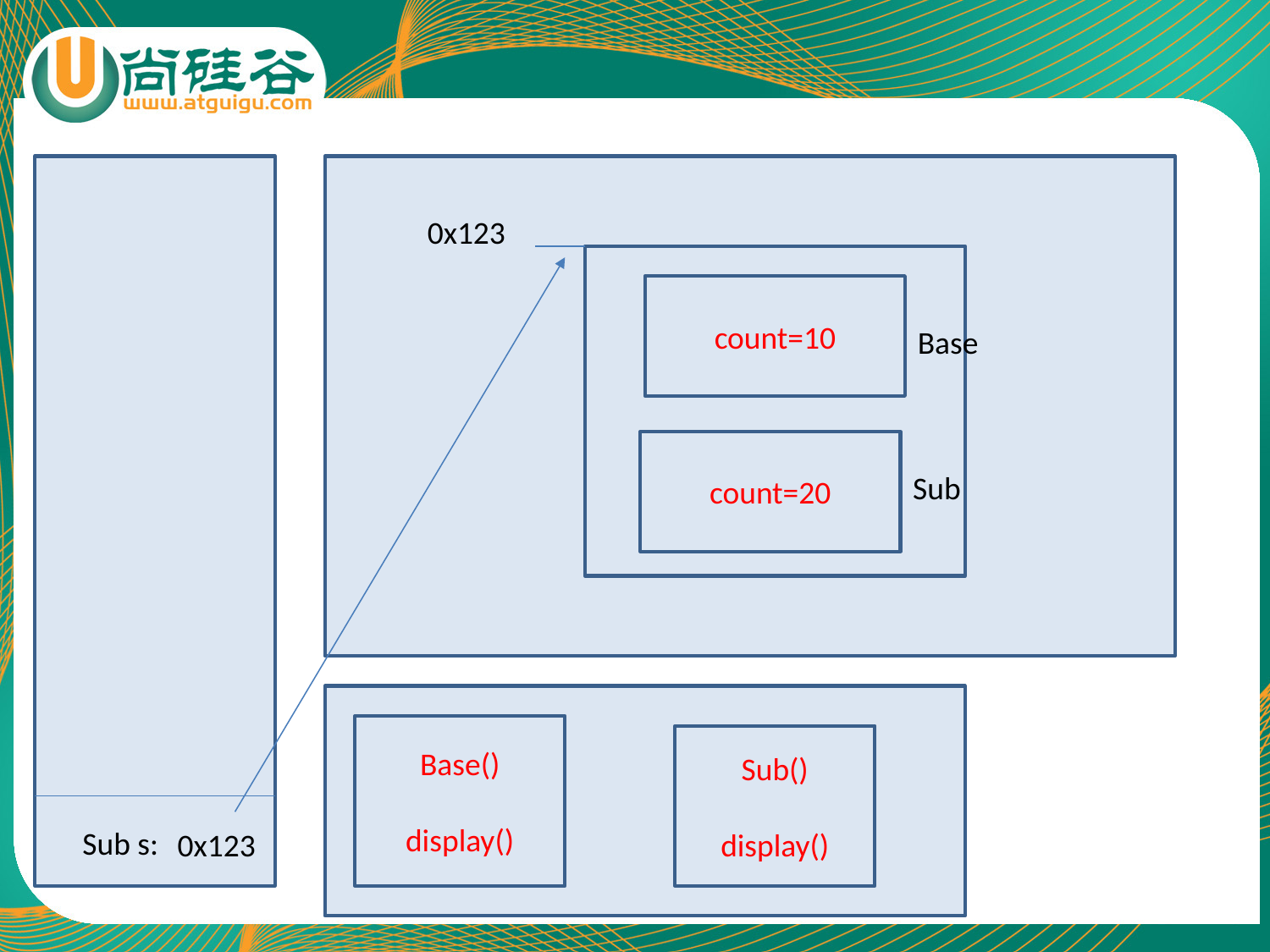

0x123

count=10
Base
count=20
Sub

Base()

display()
Sub()

display()
Sub s:
0x123